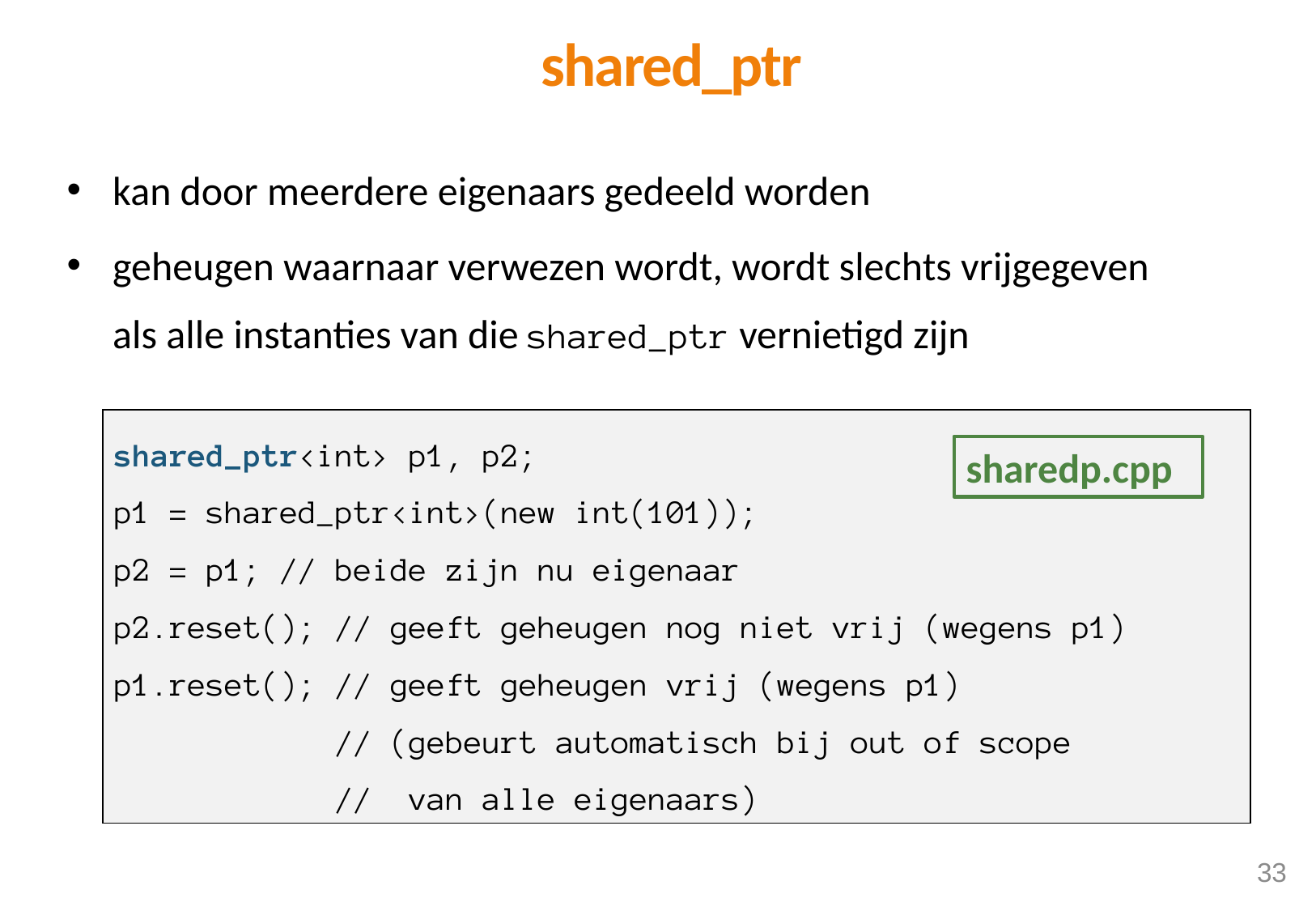

shared_ptr
kan door meerdere eigenaars gedeeld worden
geheugen waarnaar verwezen wordt, wordt slechts vrijgegeven als alle instanties van die shared_ptr vernietigd zijn

shared_ptr<int> p1, p2;
p1 = shared_ptr<int>(new int(101));
p2 = p1; // beide zijn nu eigenaar
p2.reset(); // geeft geheugen nog niet vrij (wegens p1)
p1.reset(); // geeft geheugen vrij (wegens p1)
            // (gebeurt automatisch bij out of scope
            //  van alle eigenaars)
sharedp.cpp
33